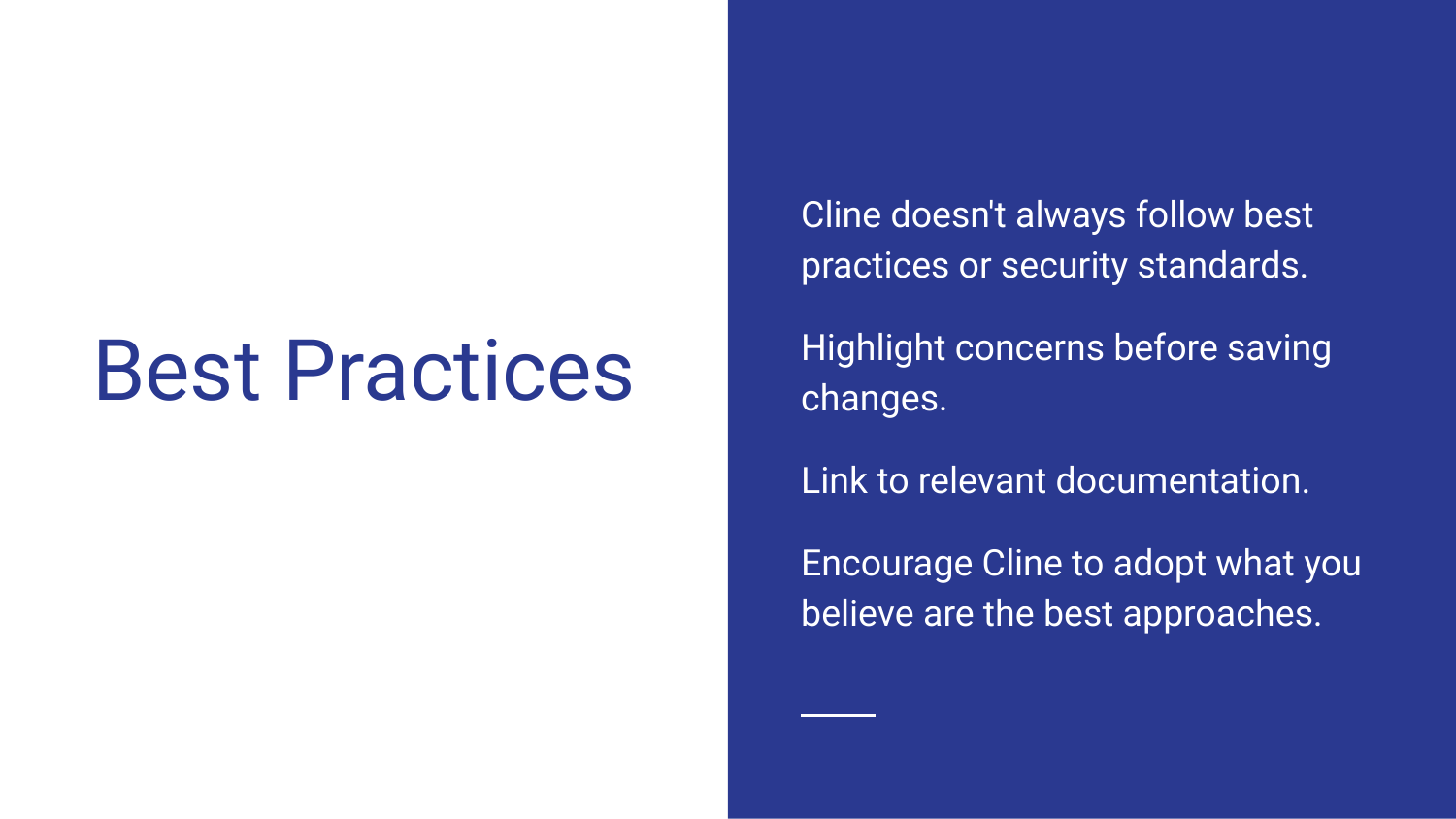

Cline doesn't always follow best practices or security standards.
Highlight concerns before saving changes.
Link to relevant documentation.
Encourage Cline to adopt what you believe are the best approaches.
# Best Practices